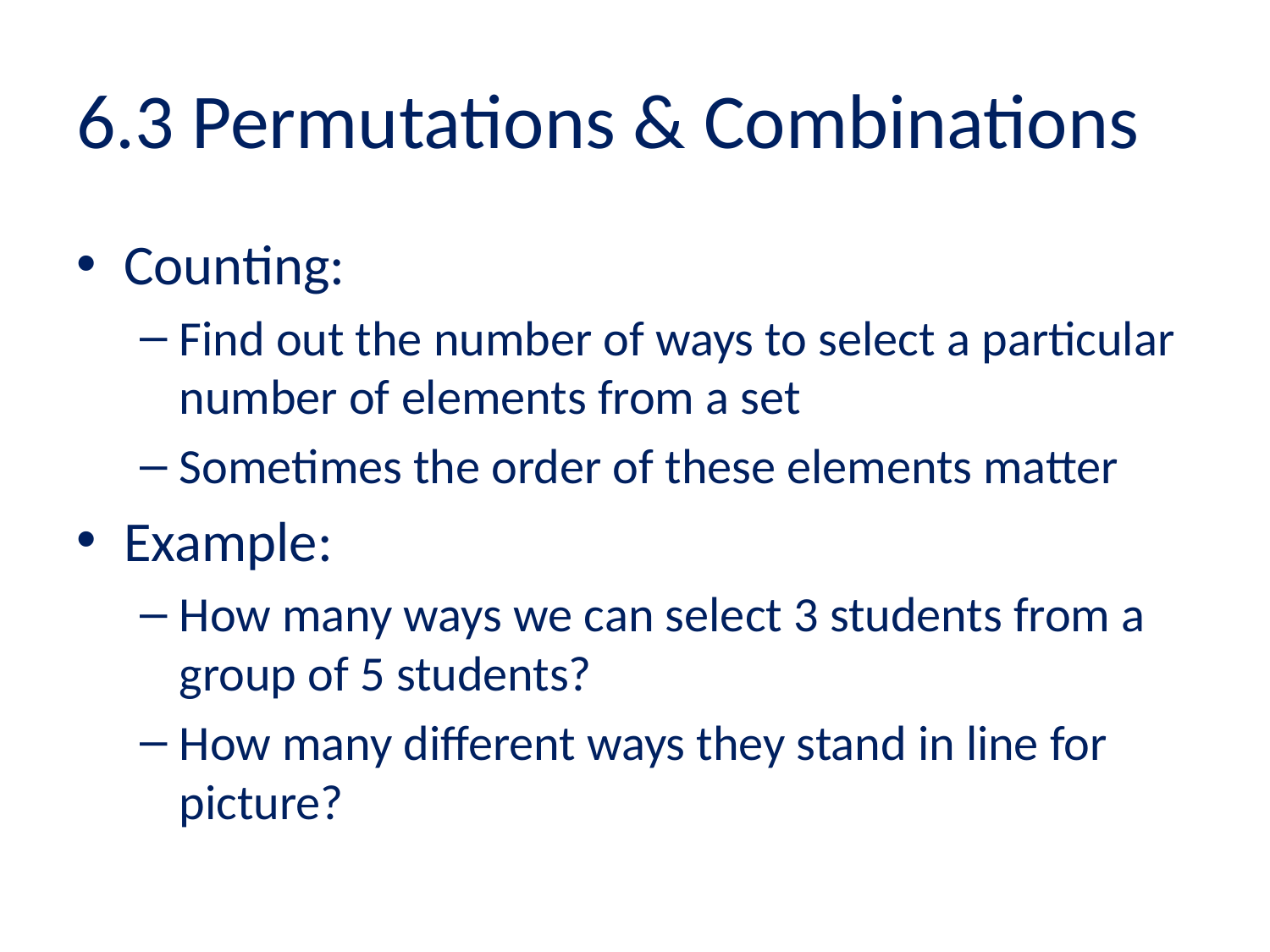

# 6.3 Permutations & Combinations
Counting:
Find out the number of ways to select a particular number of elements from a set
Sometimes the order of these elements matter
Example:
How many ways we can select 3 students from a group of 5 students?
How many different ways they stand in line for picture?
42